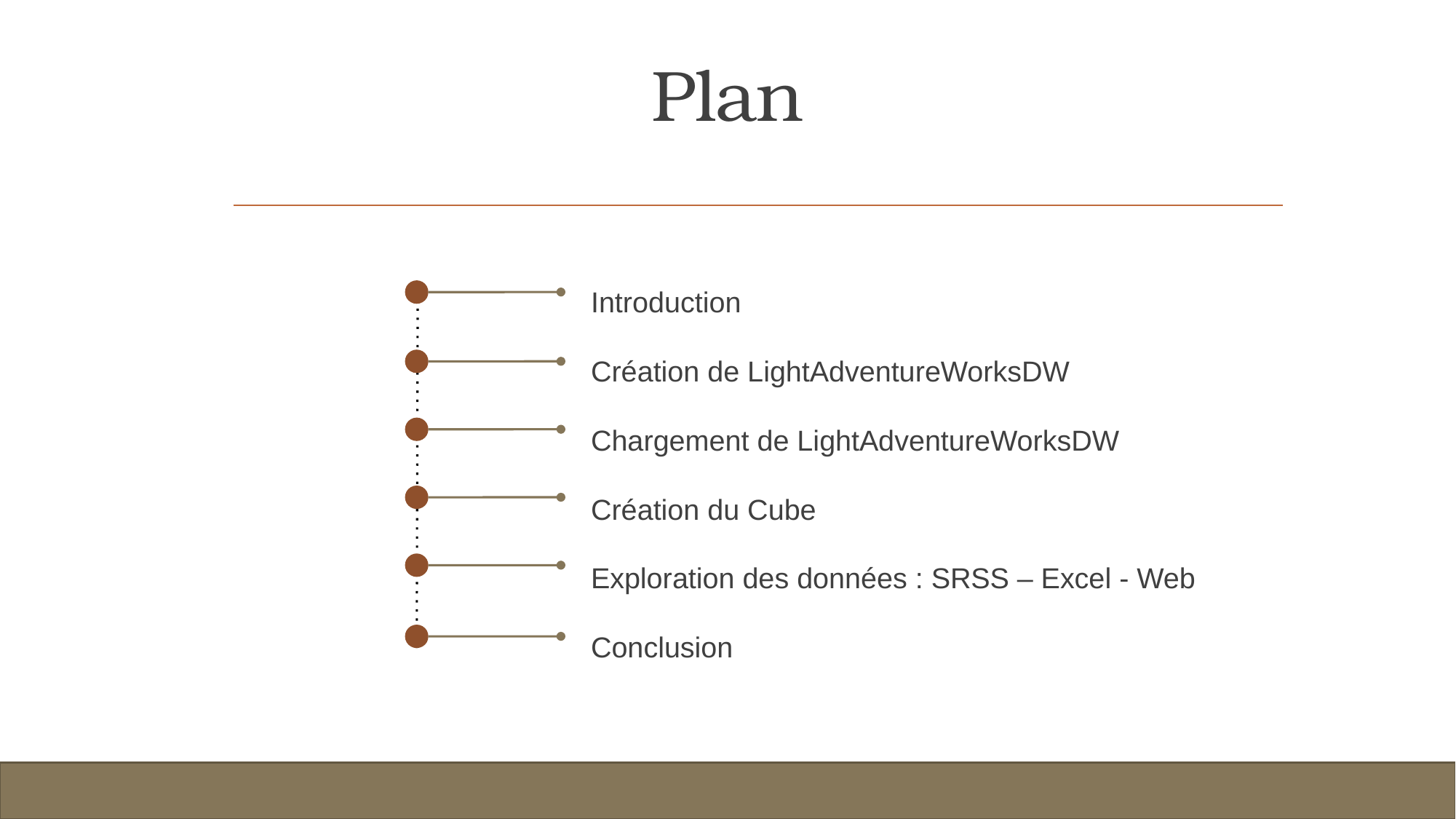

# Plan
Introduction
Création de LightAdventureWorksDW
Chargement de LightAdventureWorksDW
Création du Cube
Exploration des données : SRSS – Excel - Web
Conclusion